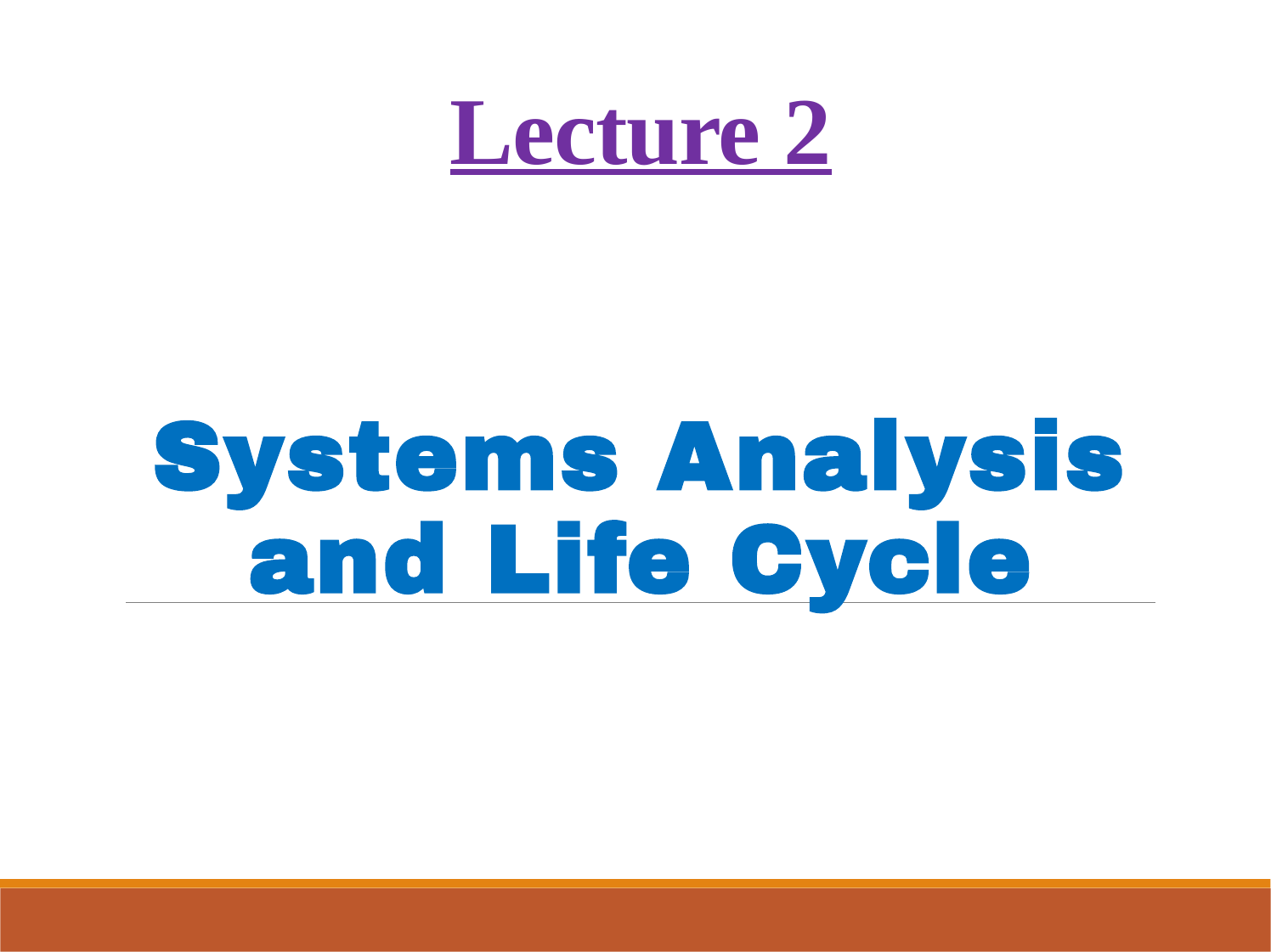

Lecture 2
Systems Analysis and Life Cycle